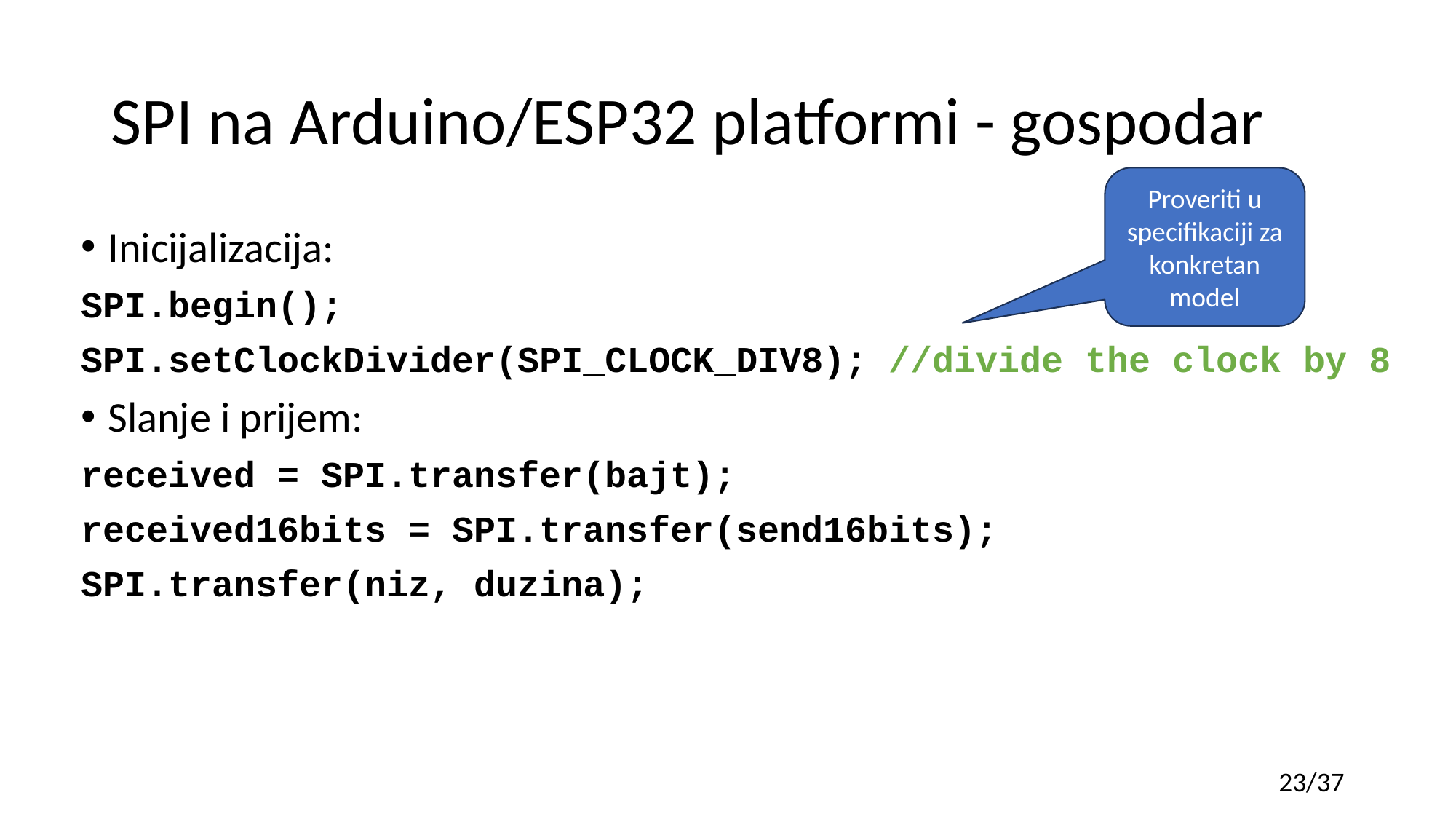

# SPI na Arduino/ESP32 platformi - gospodar
Proveriti u specifikaciji za konkretan model
Inicijalizacija:
SPI.begin();
SPI.setClockDivider(SPI_CLOCK_DIV8); //divide the clock by 8
Slanje i prijem:
received = SPI.transfer(bajt);
received16bits = SPI.transfer(send16bits);
SPI.transfer(niz, duzina);